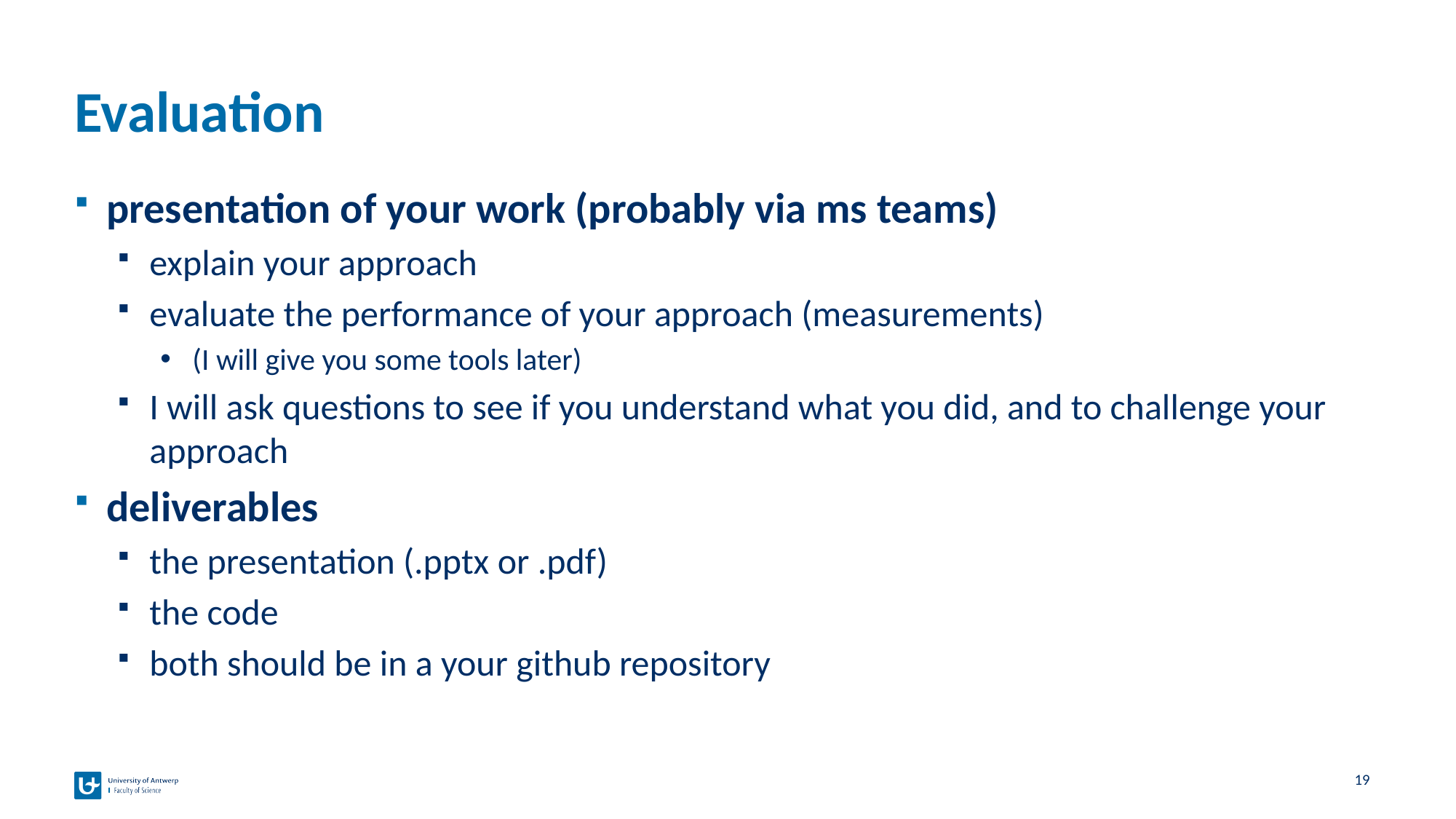

# Evaluation
presentation of your work (probably via ms teams)
explain your approach
evaluate the performance of your approach (measurements)
(I will give you some tools later)
I will ask questions to see if you understand what you did, and to challenge your approach
deliverables
the presentation (.pptx or .pdf)
the code
both should be in a your github repository

19